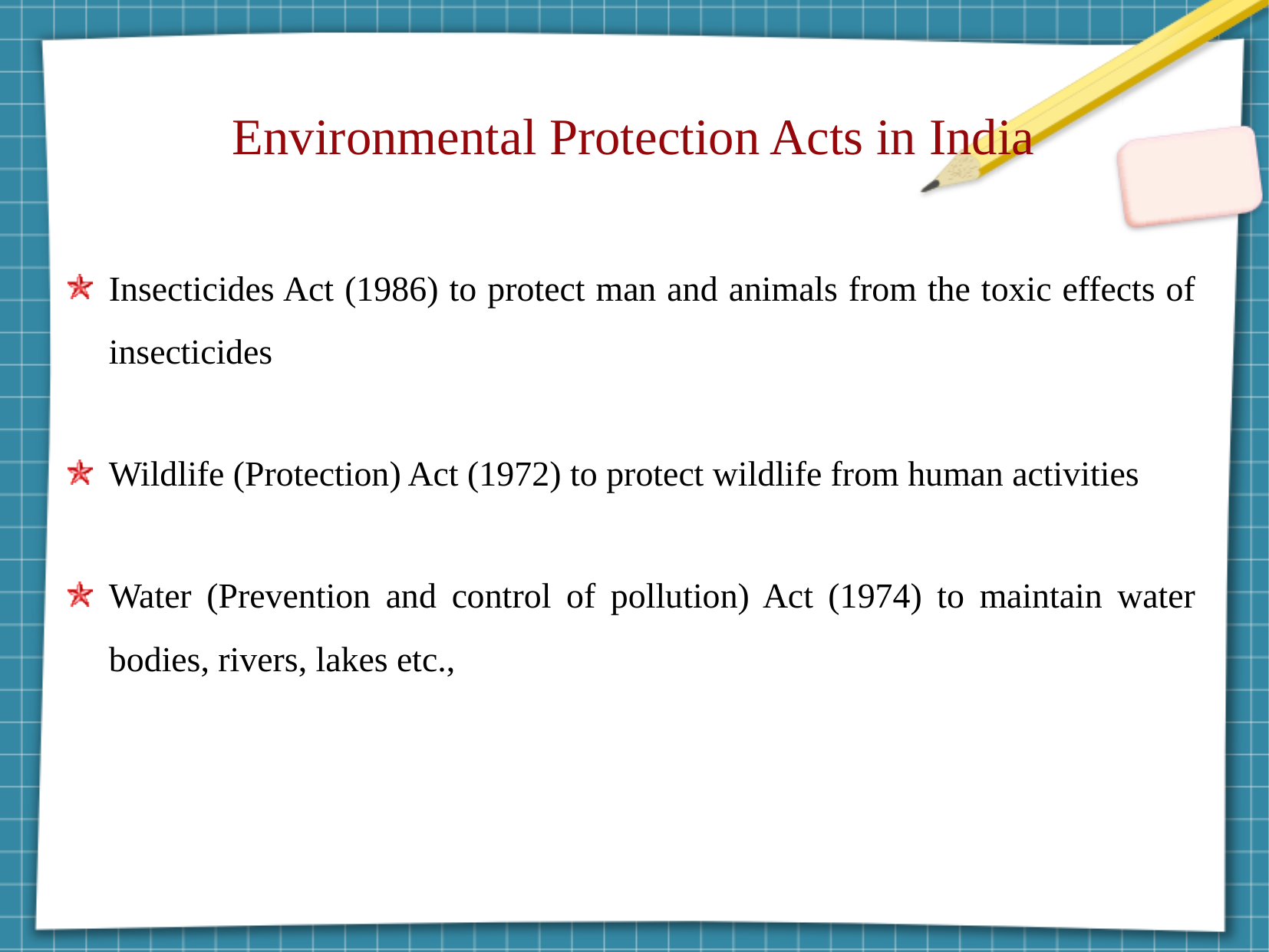

Environmental Protection Acts in India
Insecticides Act (1986) to protect man and animals from the toxic effects of insecticides
Wildlife (Protection) Act (1972) to protect wildlife from human activities
Water (Prevention and control of pollution) Act (1974) to maintain water bodies, rivers, lakes etc.,